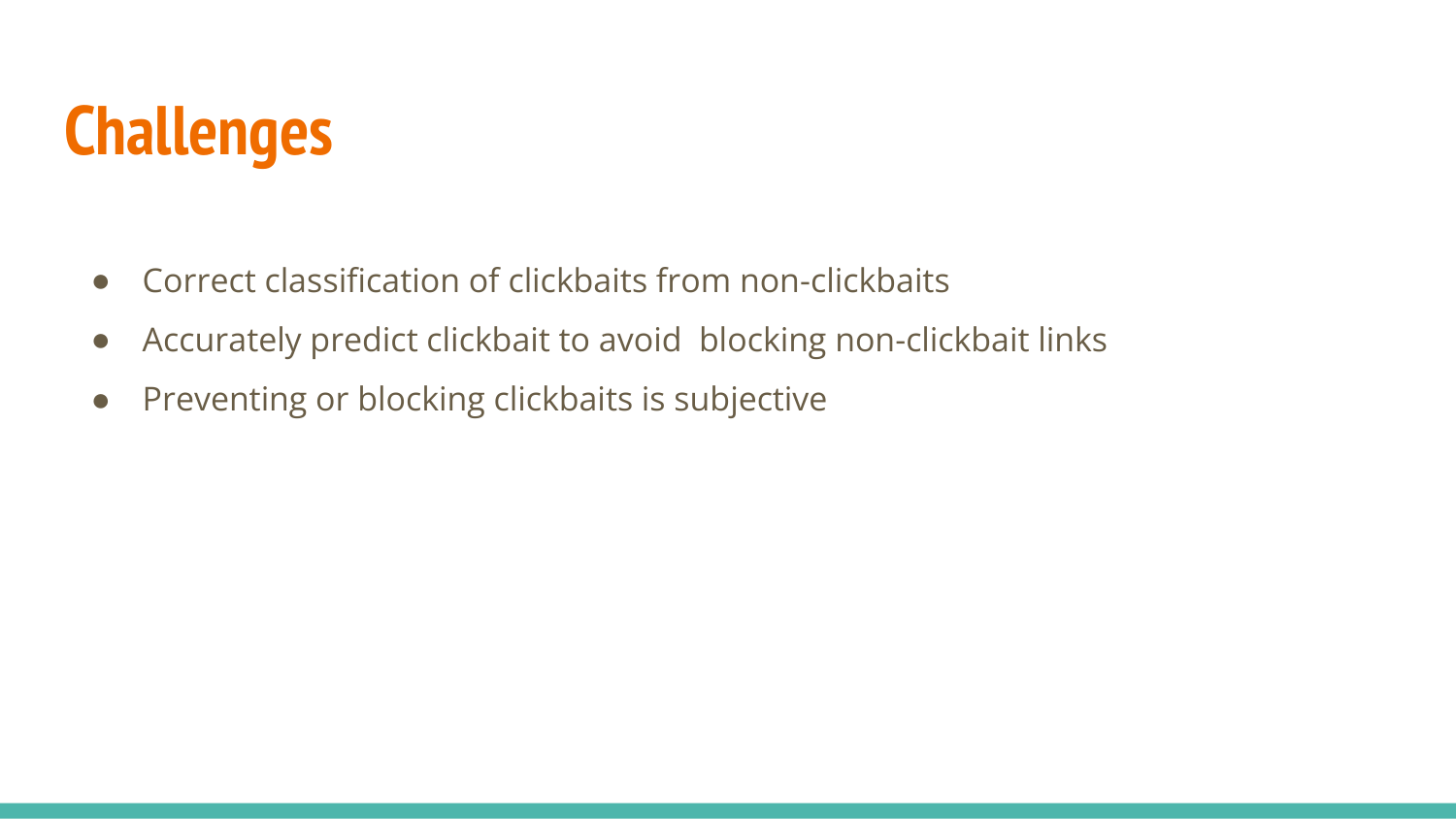

# Challenges
Correct classification of clickbaits from non-clickbaits
Accurately predict clickbait to avoid  blocking non-clickbait links
Preventing or blocking clickbaits is subjective